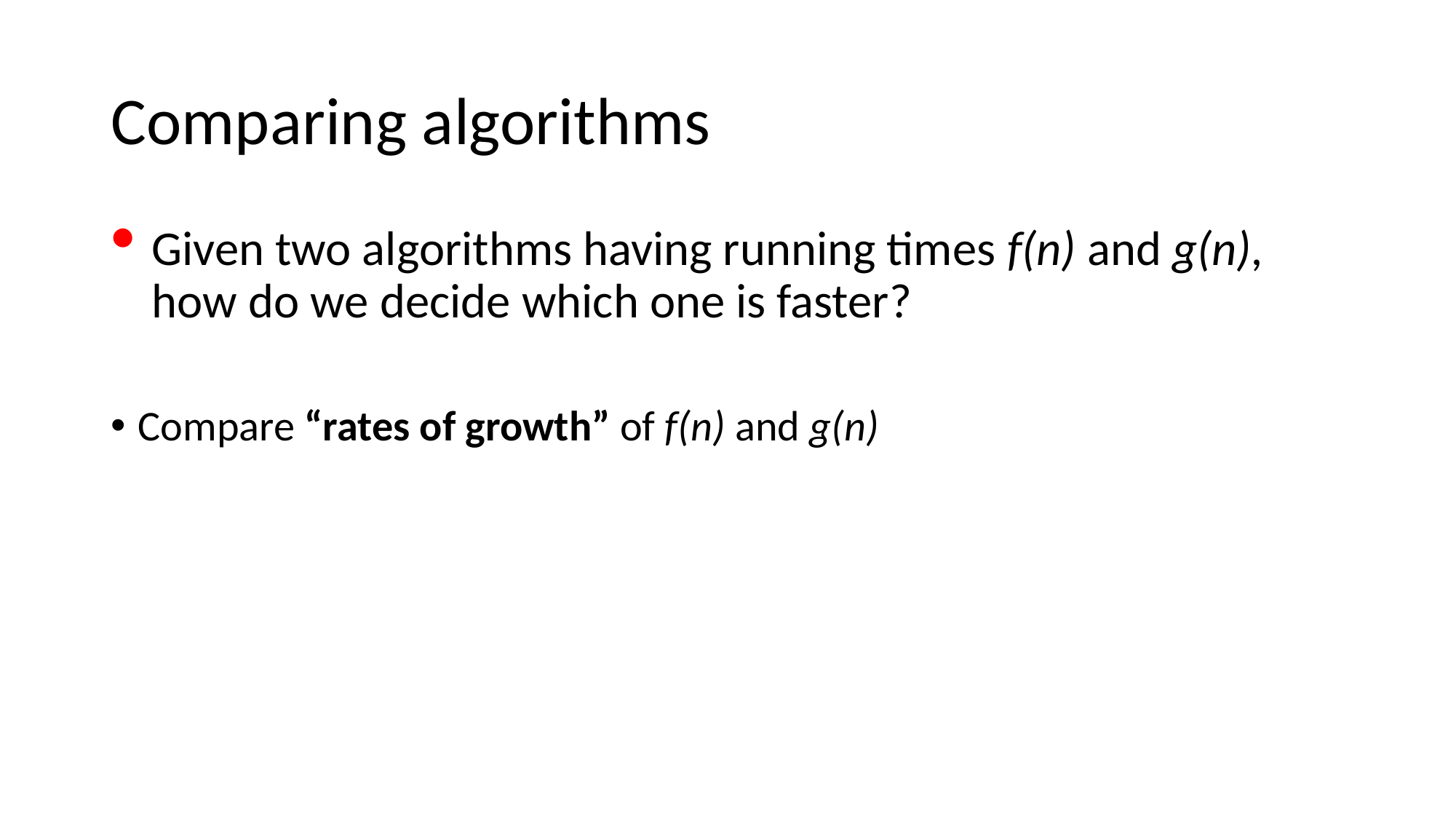

# Comparing algorithms
Given two algorithms having running times f(n) and g(n), how do we decide which one is faster?

Compare “rates of growth” of f(n) and g(n)